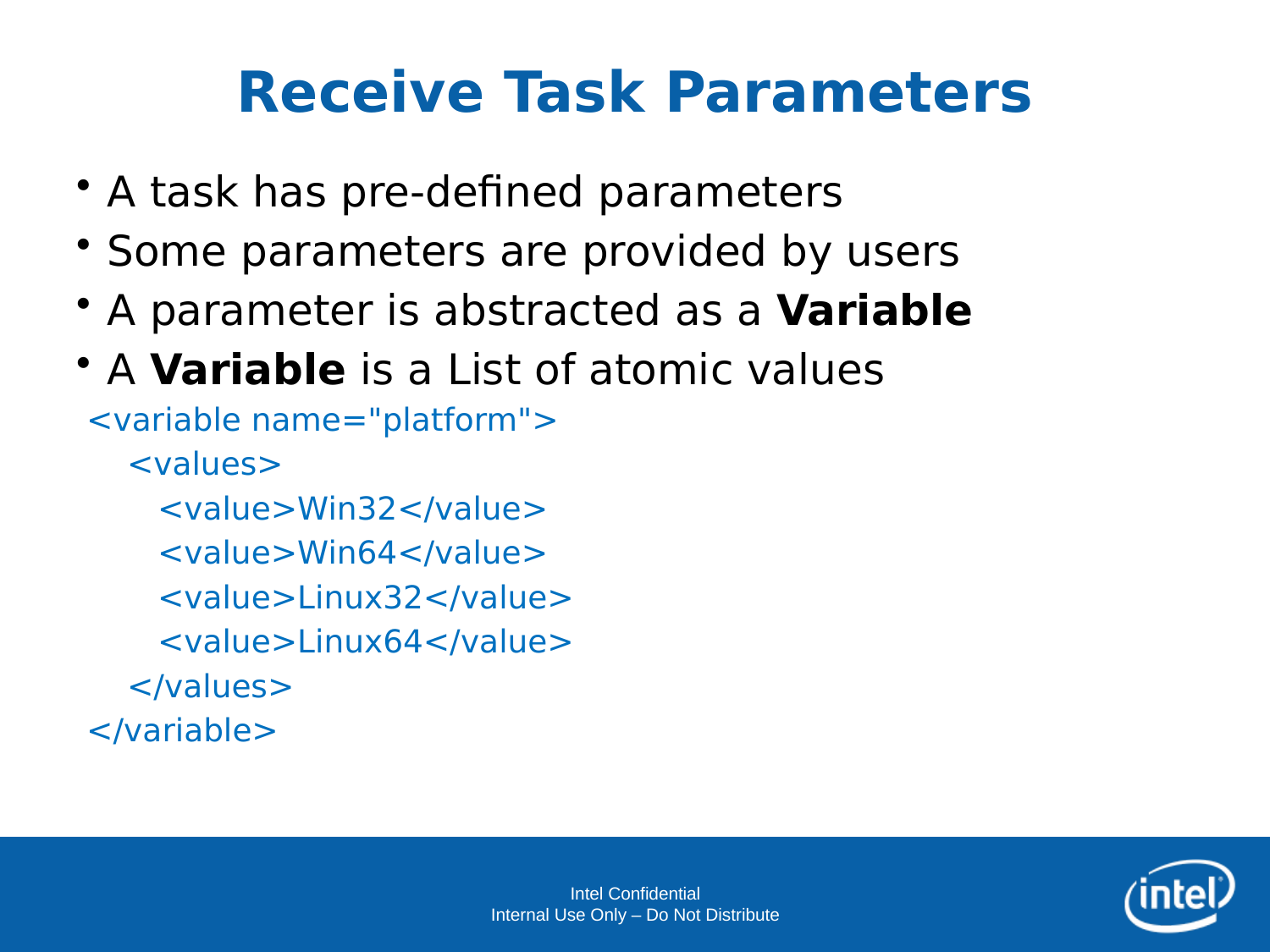

# Receive Task Parameters
A task has pre-defined parameters
Some parameters are provided by users
A parameter is abstracted as a Variable
A Variable is a List of atomic values
 <variable name="platform">
     <values>
        <value>Win32</value>
        <value>Win64</value>
        <value>Linux32</value>
        <value>Linux64</value>
     </values>
 </variable>